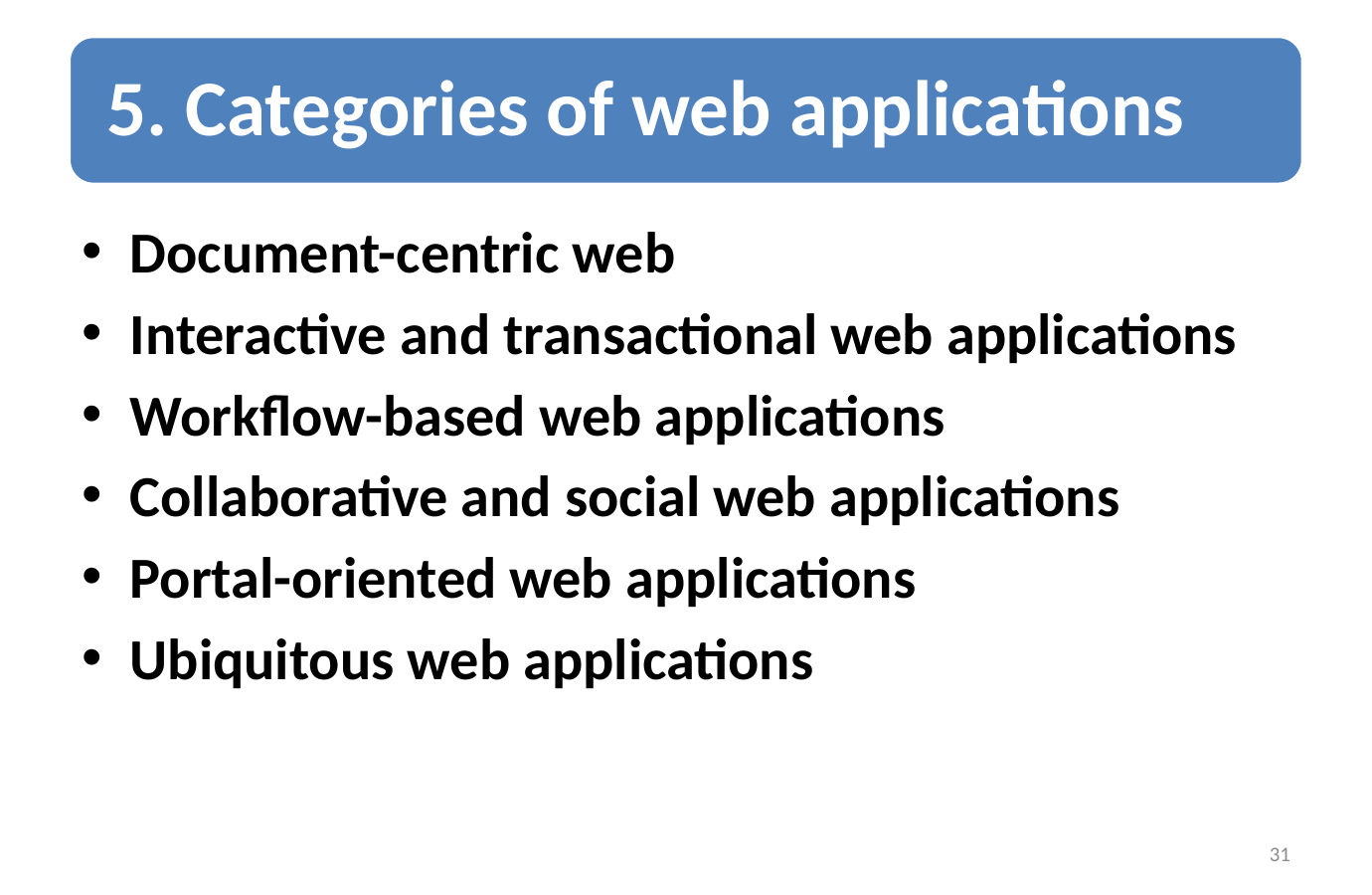

5. Categories of web applications
Document-centric web
Interactive and transactional web applications
Workflow-based web applications
Collaborative and social web applications
Portal-oriented web applications
Ubiquitous web applications

31